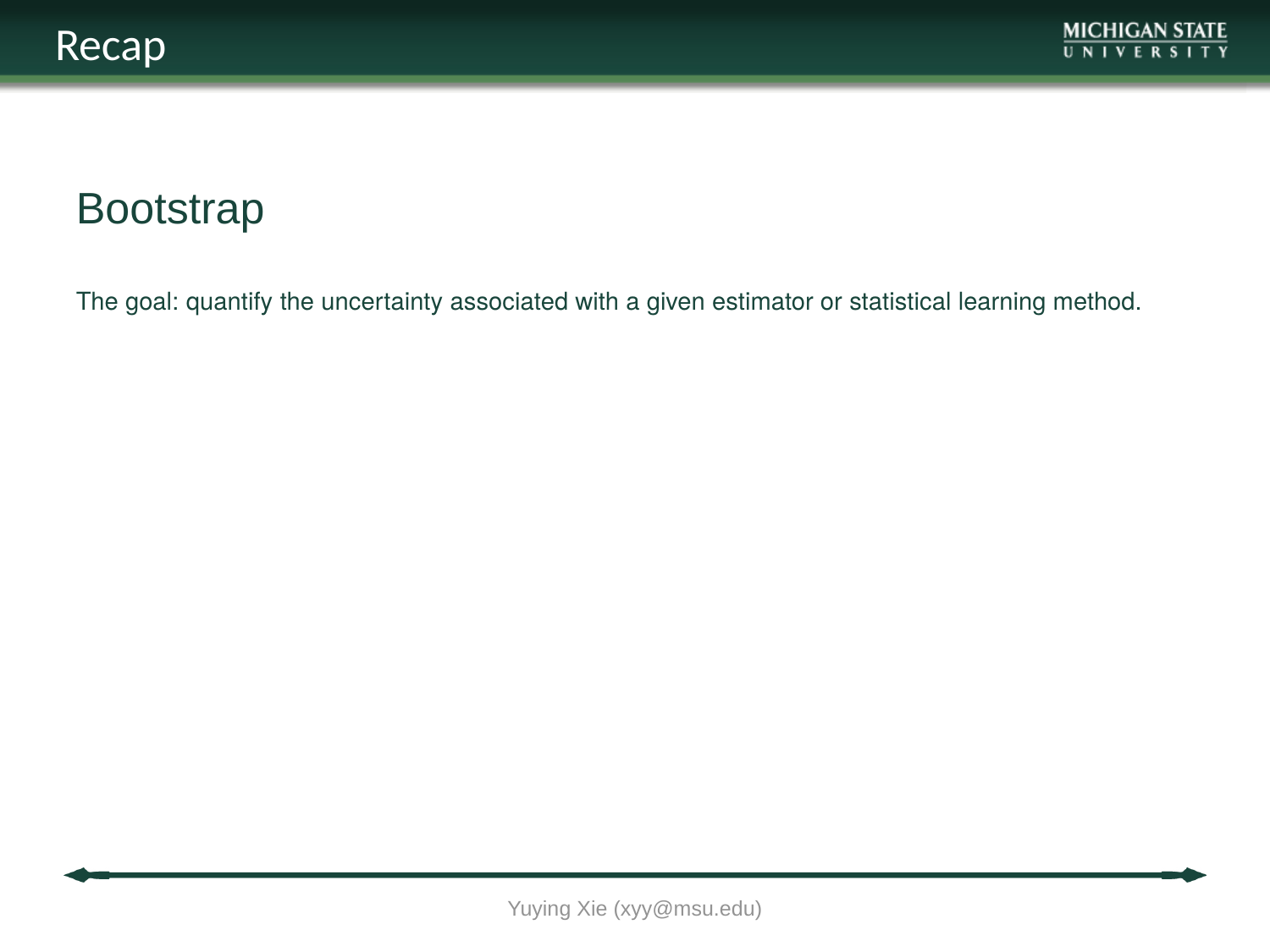

Recap
# Bootstrap The goal: quantify the uncertainty associated with a given estimator or statistical learning method.
Yuying Xie (xyy@msu.edu)